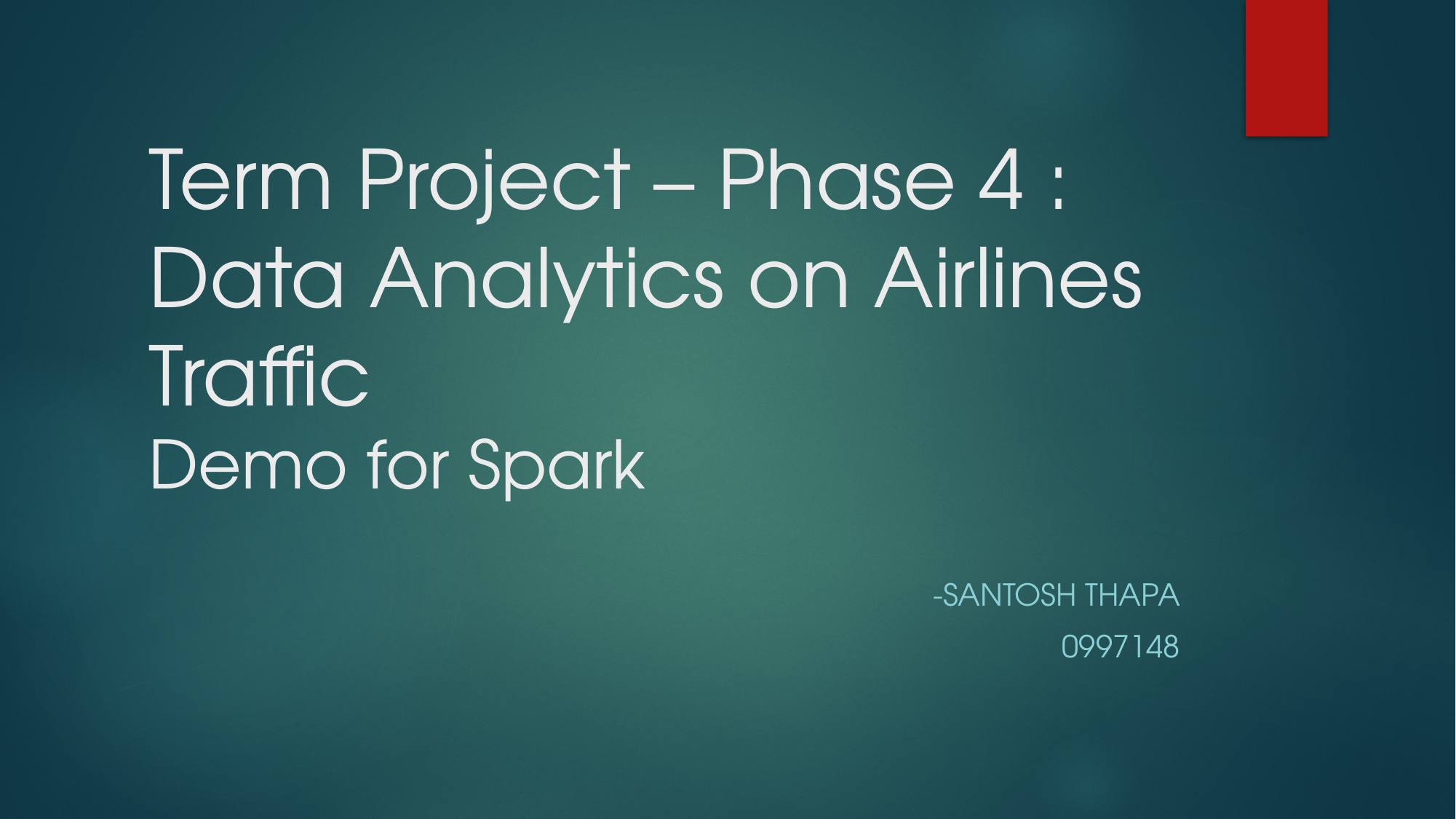

# Term Project – Phase 4 : Data Analytics on Airlines Traffic Demo for Spark
-Santosh thapa
0997148